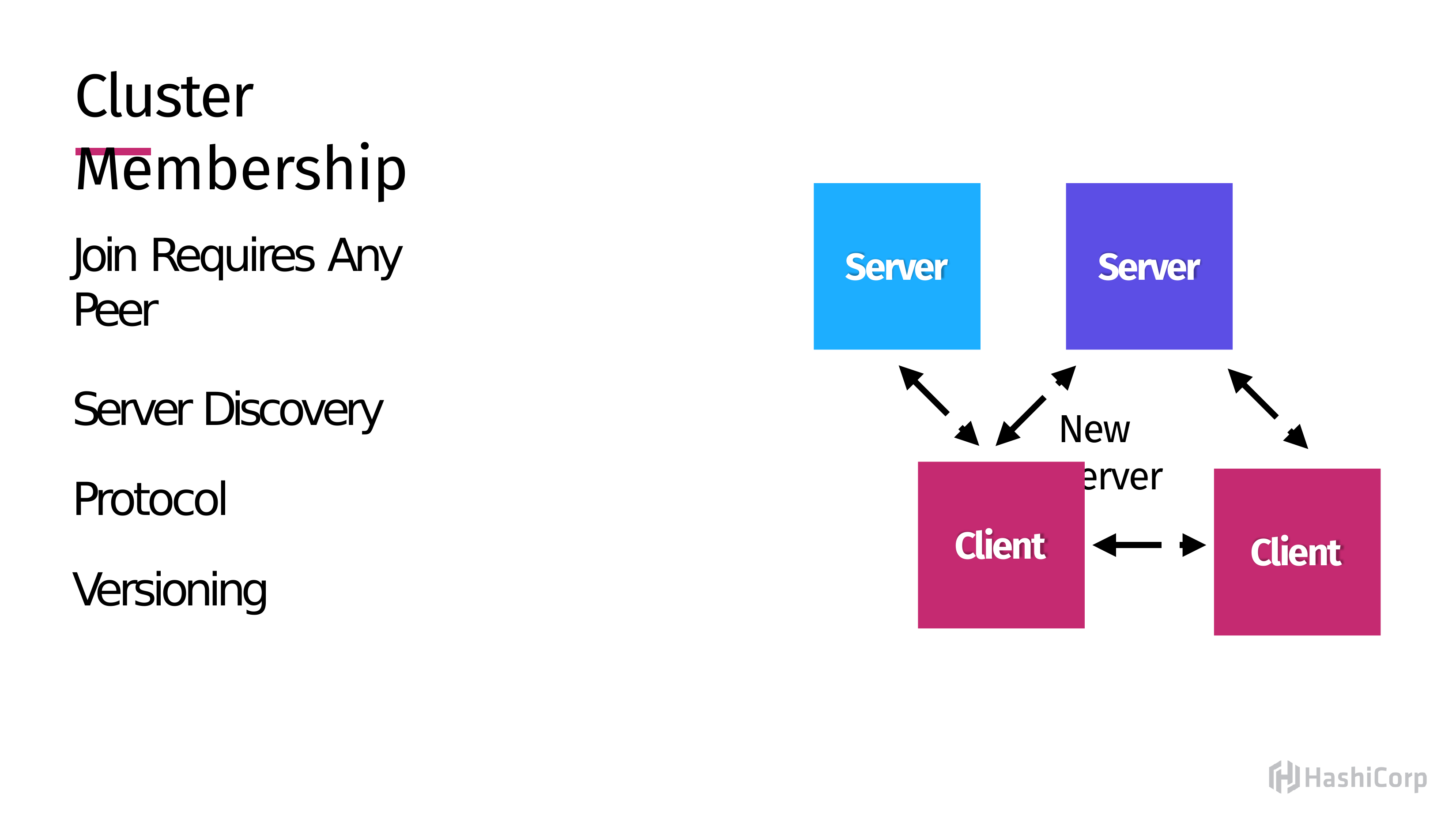

# Cluster Membership

Server

Server
Join Requires Any Peer
Server Discovery  Protocol Versioning

New Server

Client

Client